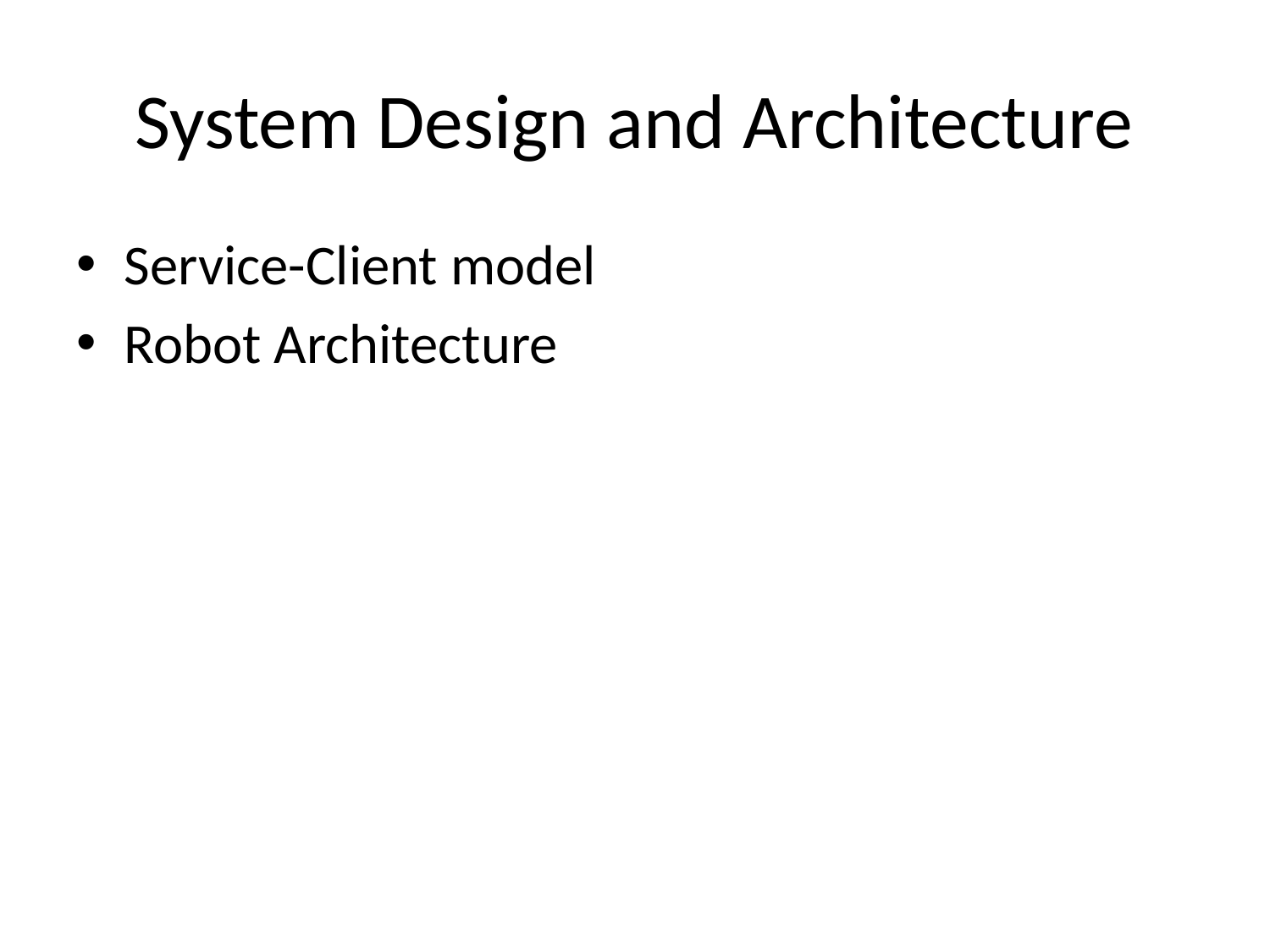

# System Design and Architecture
Service-Client model
Robot Architecture